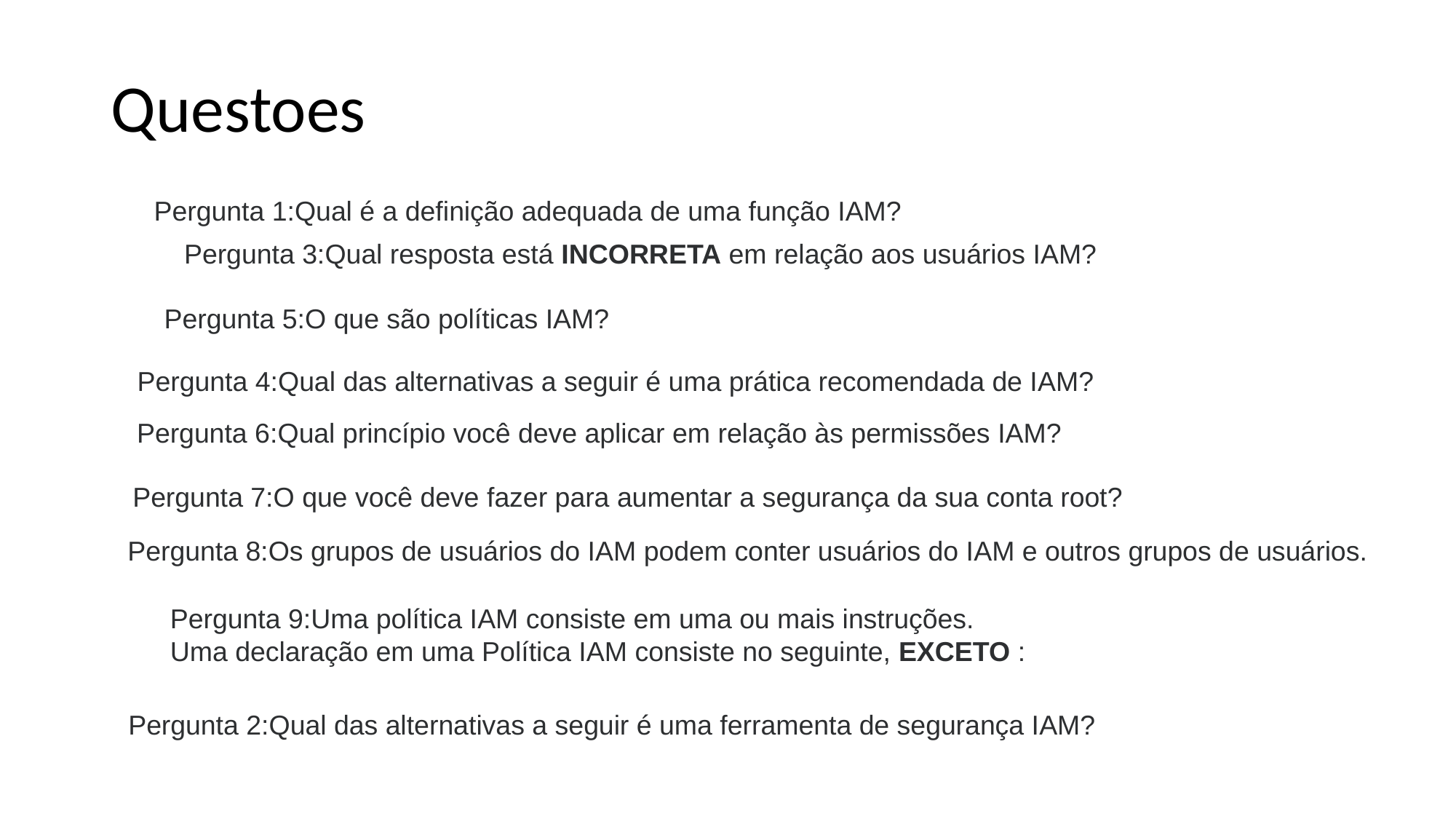

# Questoes

Pergunta 1:Qual é a definição adequada de uma função IAM?

Pergunta 3:Qual resposta está INCORRETA em relação aos usuários IAM?
Pergunta 5:O que são políticas IAM?
Pergunta 4:Qual das alternativas a seguir é uma prática recomendada de IAM?

Pergunta 6:Qual princípio você deve aplicar em relação às permissões IAM?

Pergunta 7:O que você deve fazer para aumentar a segurança da sua conta root?
Pergunta 8:Os grupos de usuários do IAM podem conter usuários do IAM e outros grupos de usuários.
Pergunta 9:Uma política IAM consiste em uma ou mais instruções.
Uma declaração em uma Política IAM consiste no seguinte, EXCETO :

Pergunta 2:Qual das alternativas a seguir é uma ferramenta de segurança IAM?